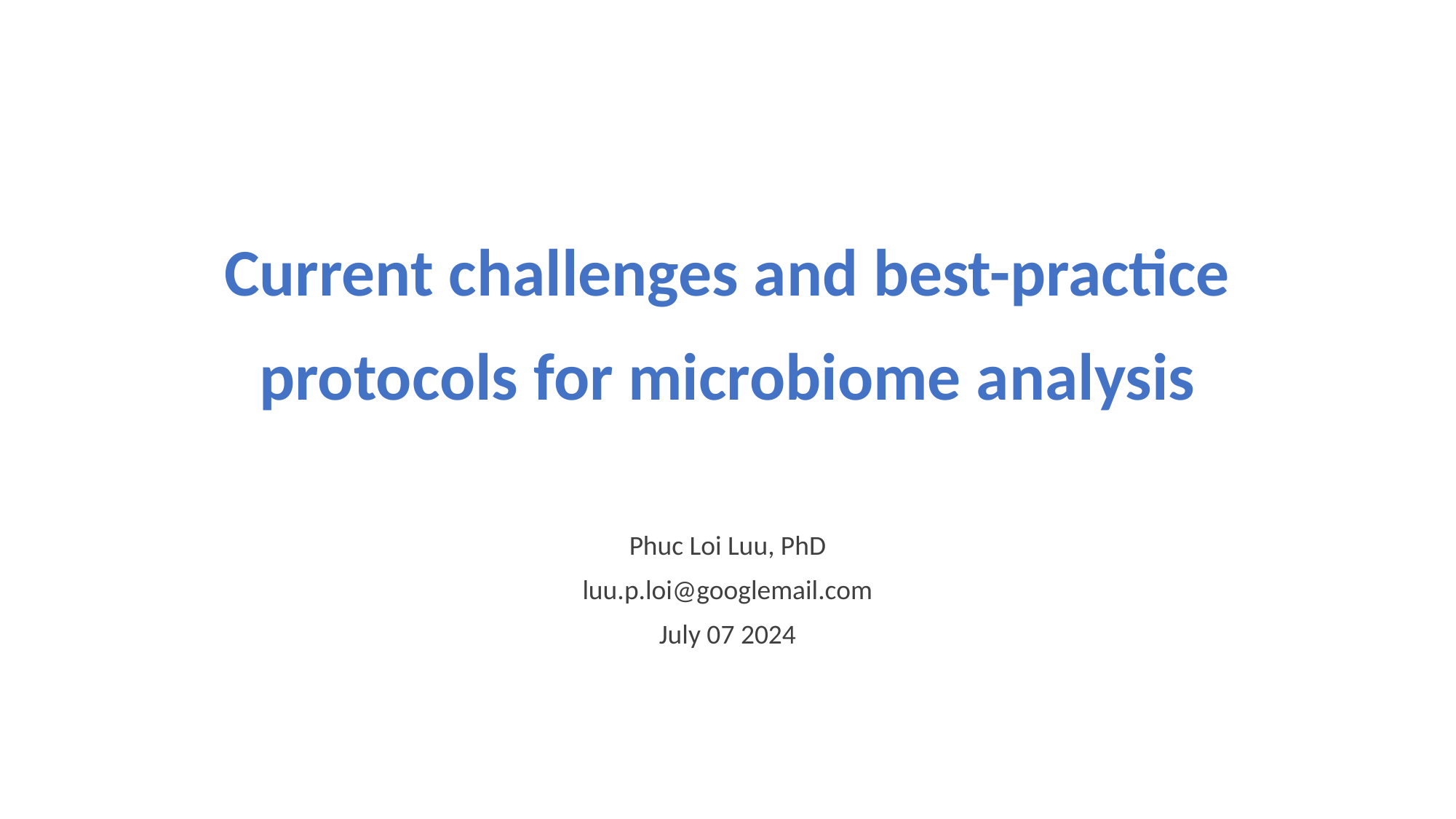

# Current challenges and best-practice protocols for microbiome analysis
Phuc Loi Luu, PhD
luu.p.loi@googlemail.com
July 07 2024